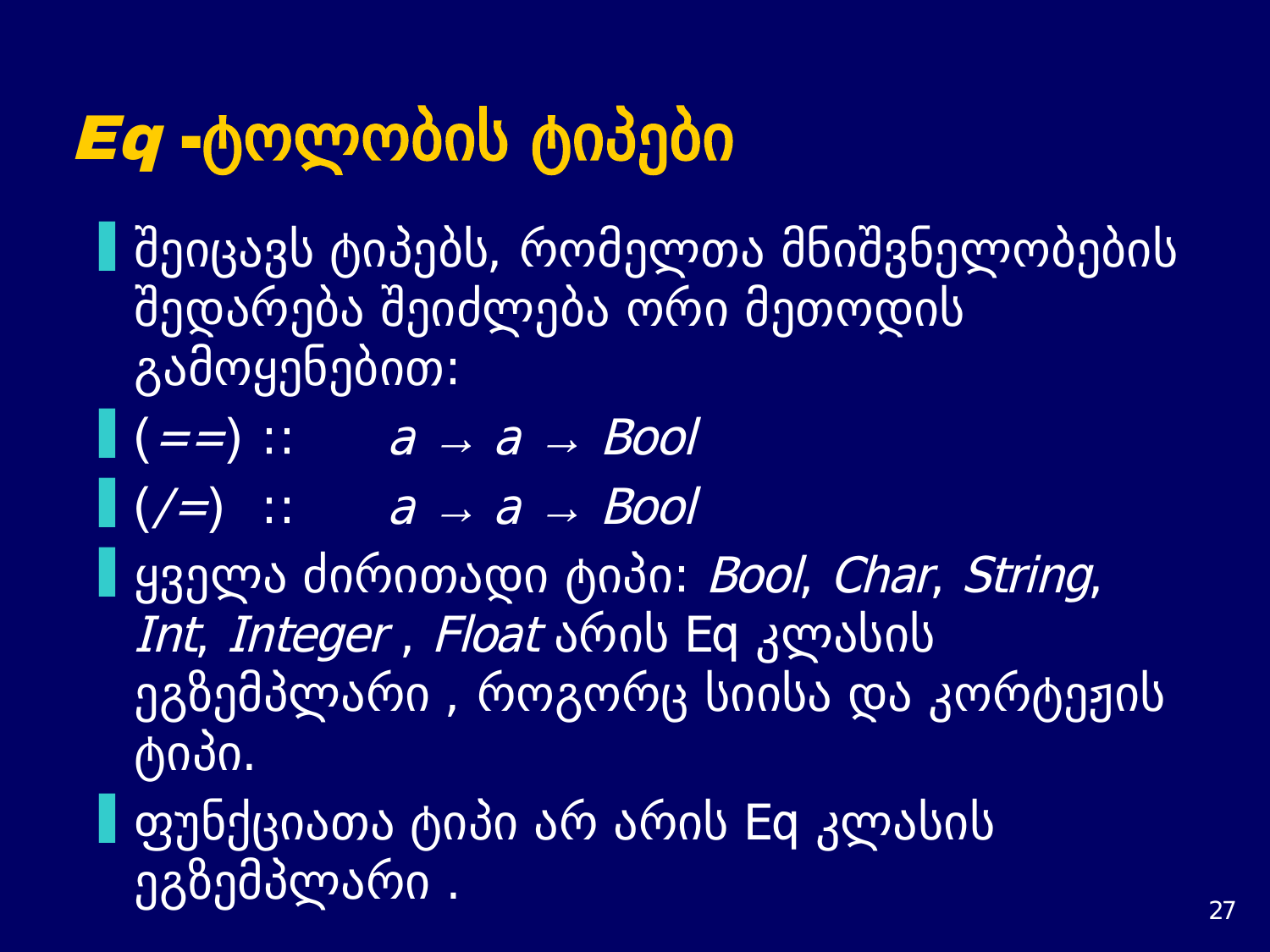

# Eq -ტოლობის ტიპები
შეიცავს ტიპებს, რომელთა მნიშვნელობების შედარება შეიძლება ორი მეთოდის გამოყენებით:
(==)	::	a → a → Bool
(/=)	::	a → a → Bool
ყველა ძირითადი ტიპი: Bool, Char, String, Int, Integer , Float არის Eq კლასის ეგზემპლარი , როგორც სიისა და კორტეჟის ტიპი.
ფუნქციათა ტიპი არ არის Eq კლასის ეგზემპლარი .

27